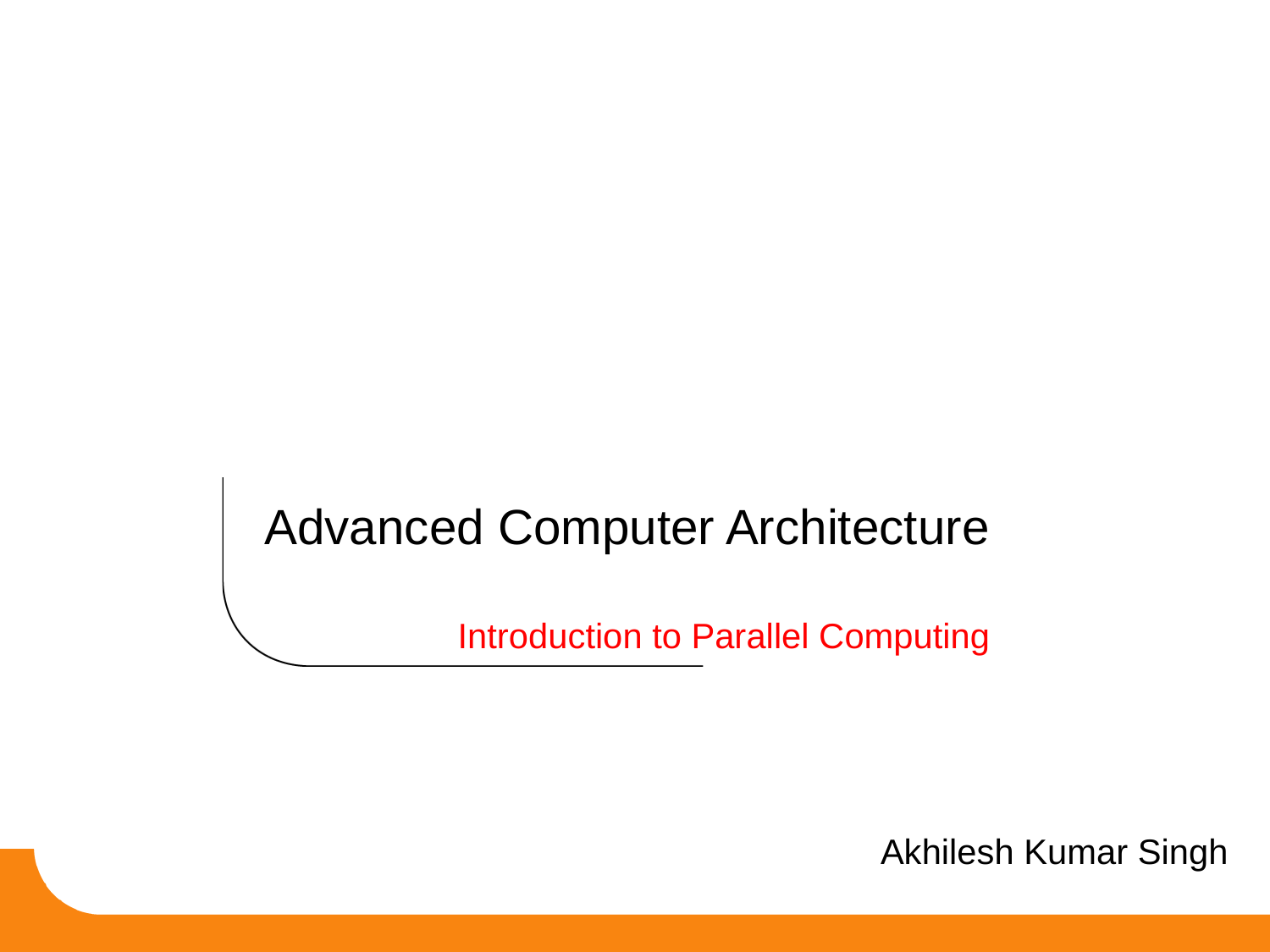

# Advanced Computer Architecture Introduction to Parallel Computing
Akhilesh Kumar Singh